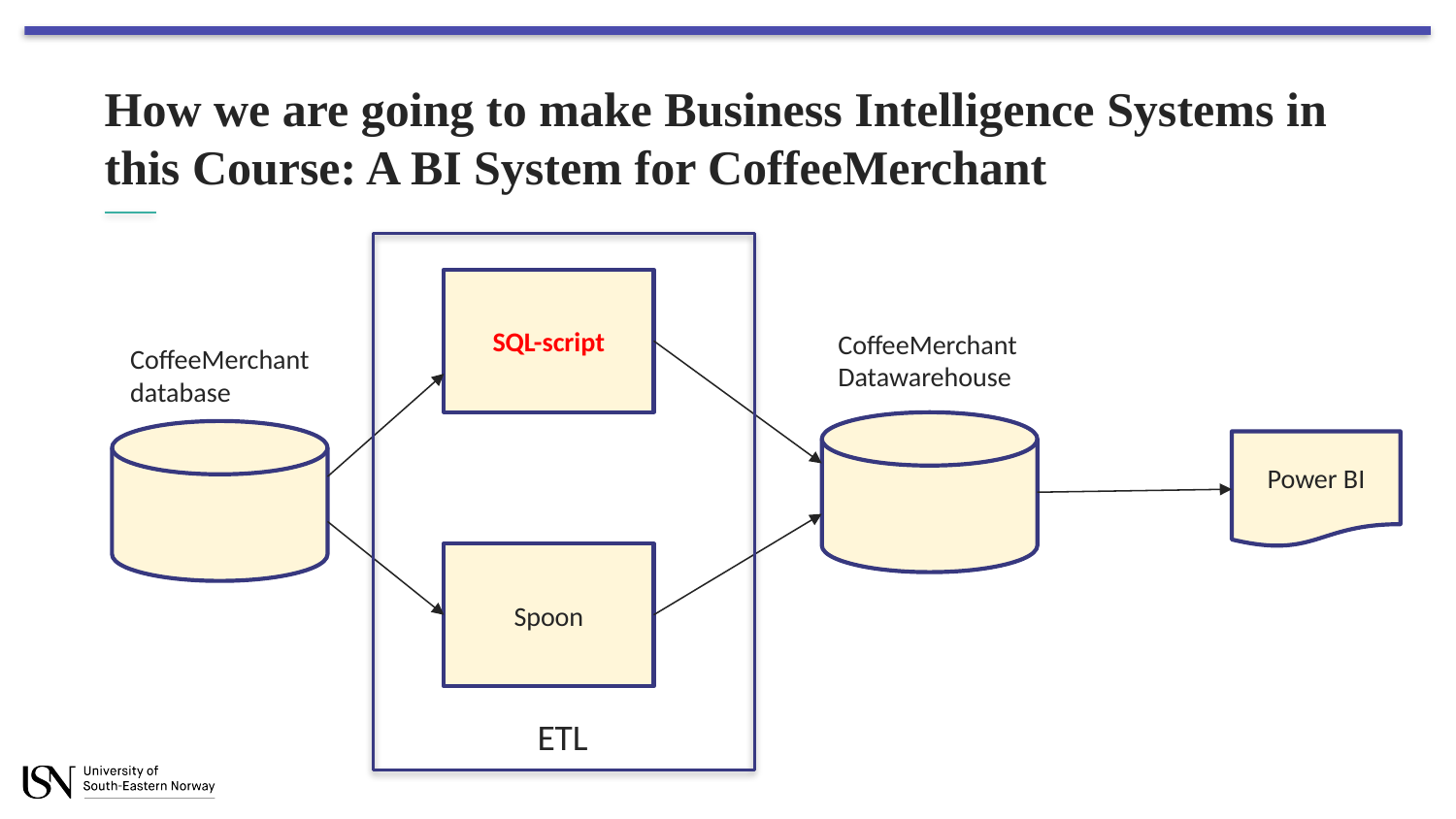

# How we are going to make Business Intelligence Systems in this Course: A BI System for CoffeeMerchant

SQL-script
CoffeeMerchant
Datawarehouse
CoffeeMerchant
database

Power BI
Spoon
ETL